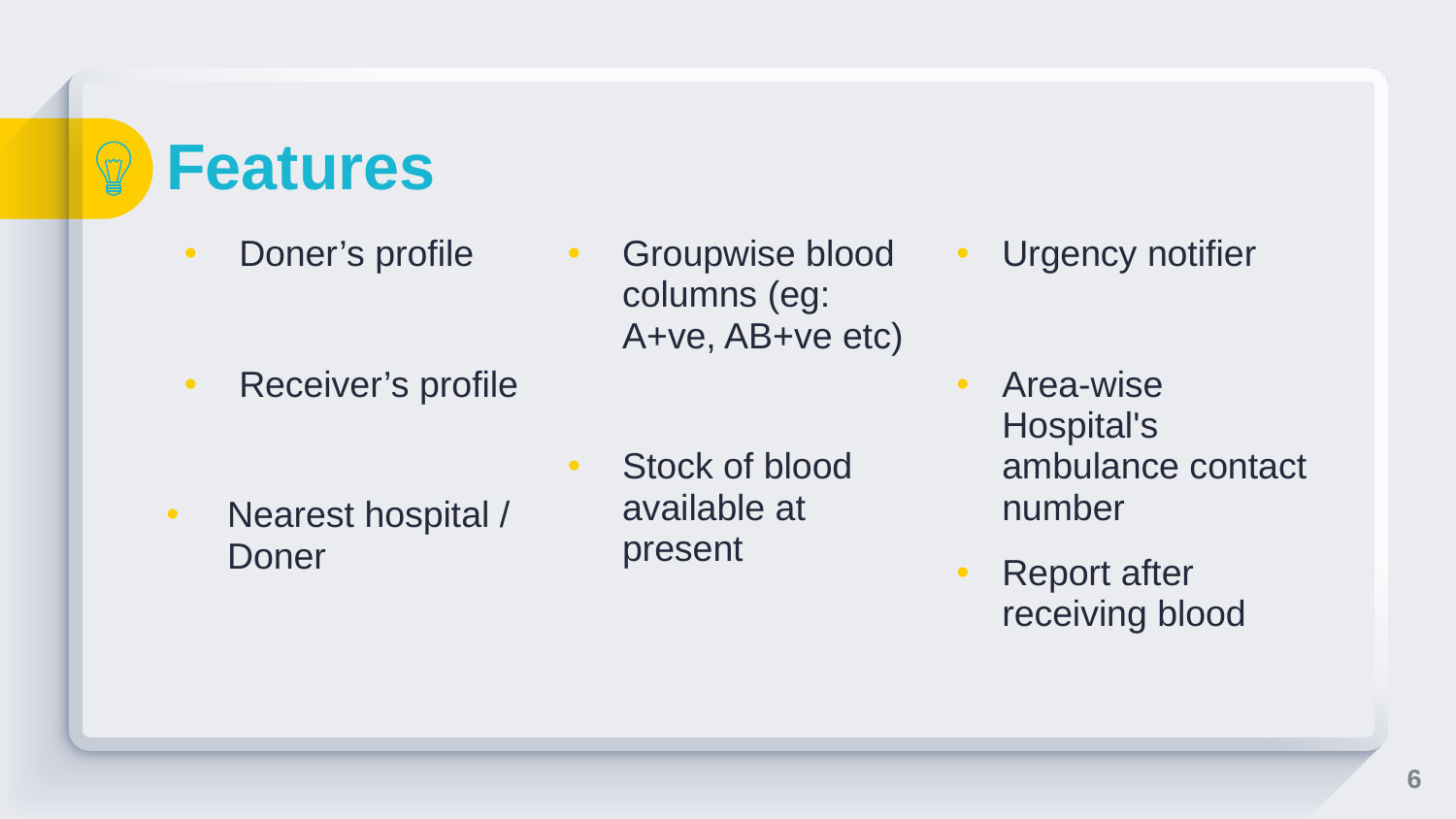

# Features

Doner’s profile

Receiver’s profile

Nearest hospital / Doner

Groupwise blood columns (eg: A+ve, AB+ve etc)

Stock of blood available at present
Urgency notifier

Area-wise Hospital's ambulance contact number
Report after receiving blood

6